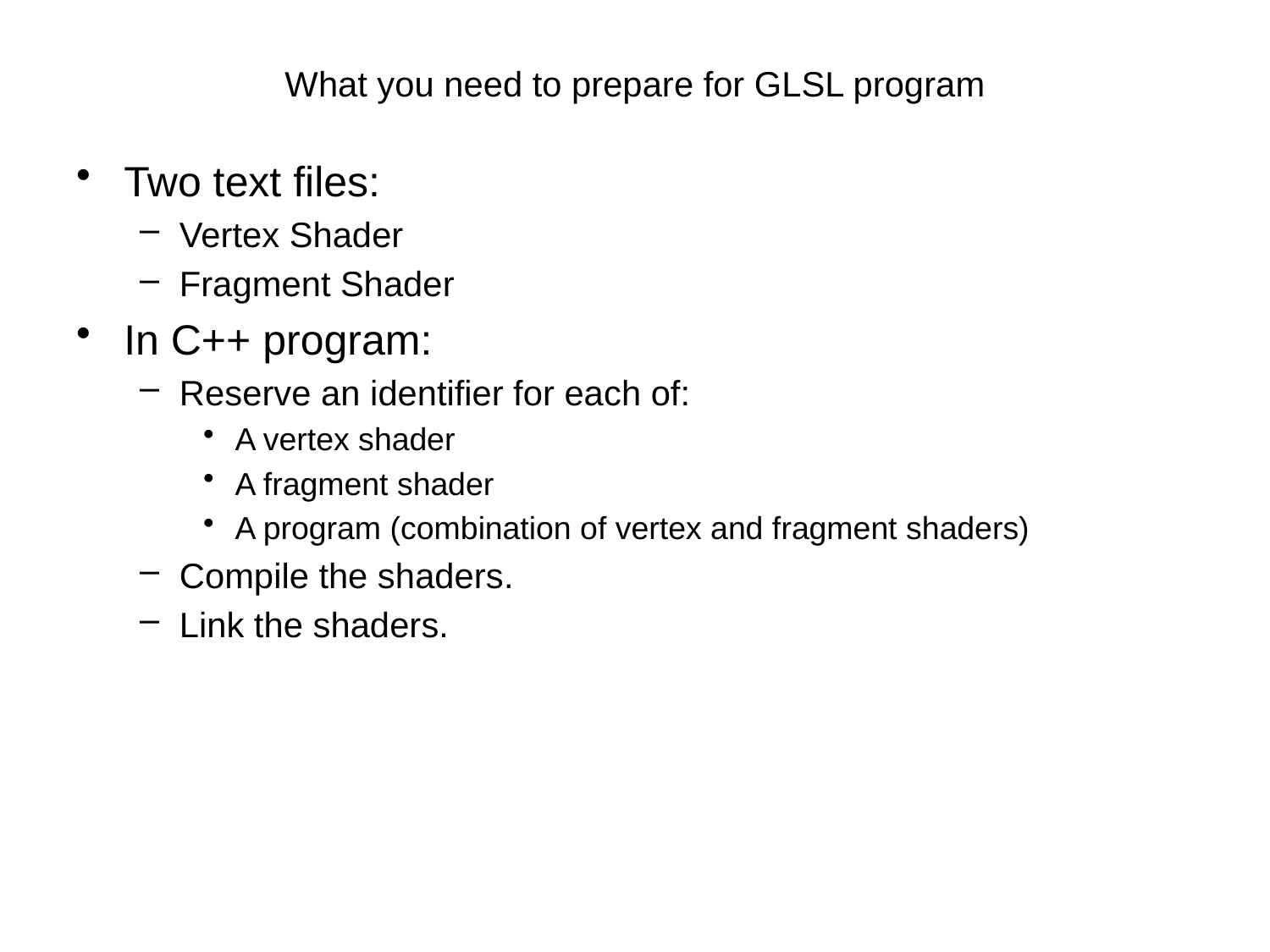

# What you need to prepare for GLSL program
Two text files:
Vertex Shader
Fragment Shader
In C++ program:
Reserve an identifier for each of:
A vertex shader
A fragment shader
A program (combination of vertex and fragment shaders)
Compile the shaders.
Link the shaders.